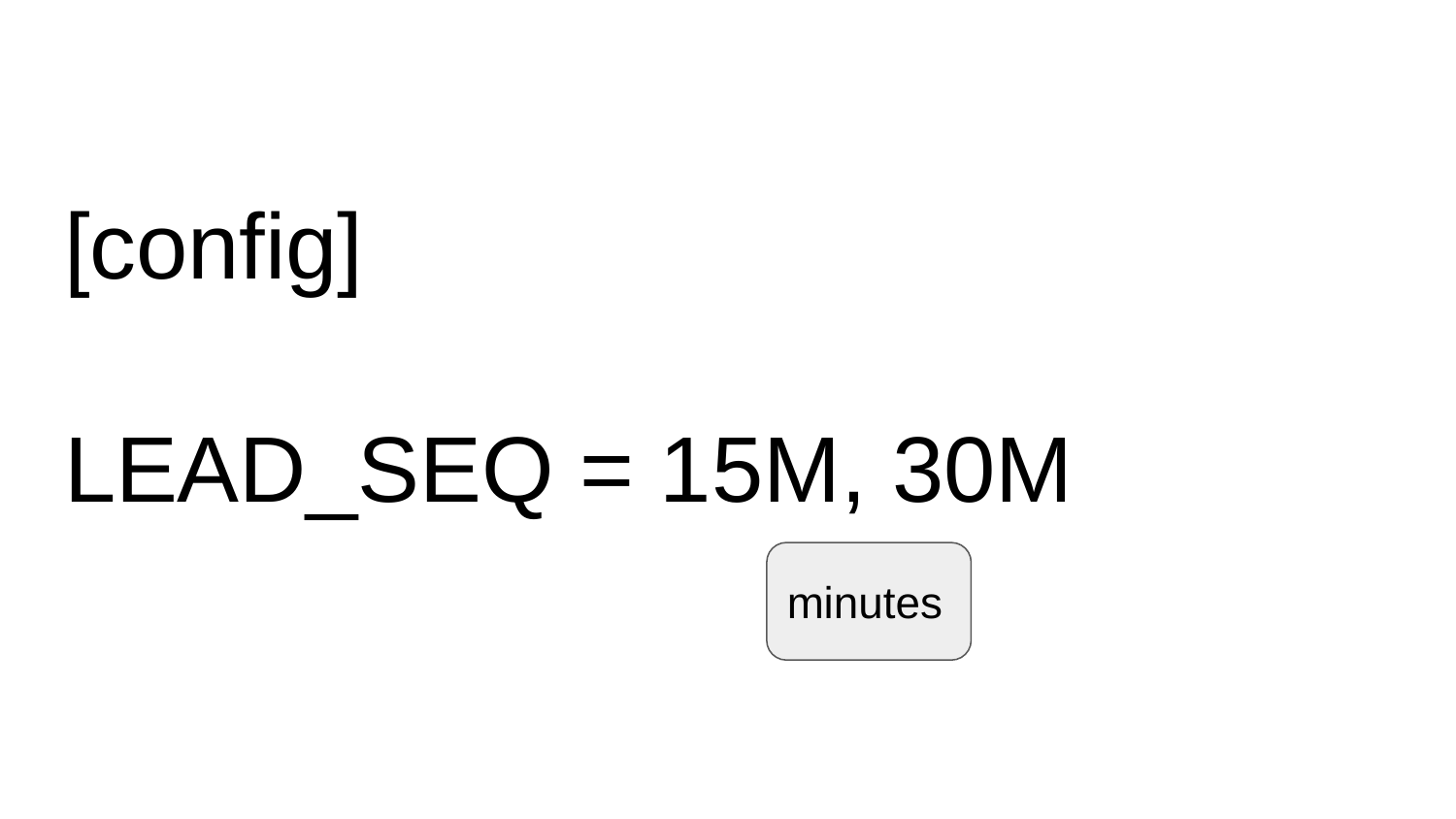

# [config]

LEAD_SEQ = 15M, 30M
minutes